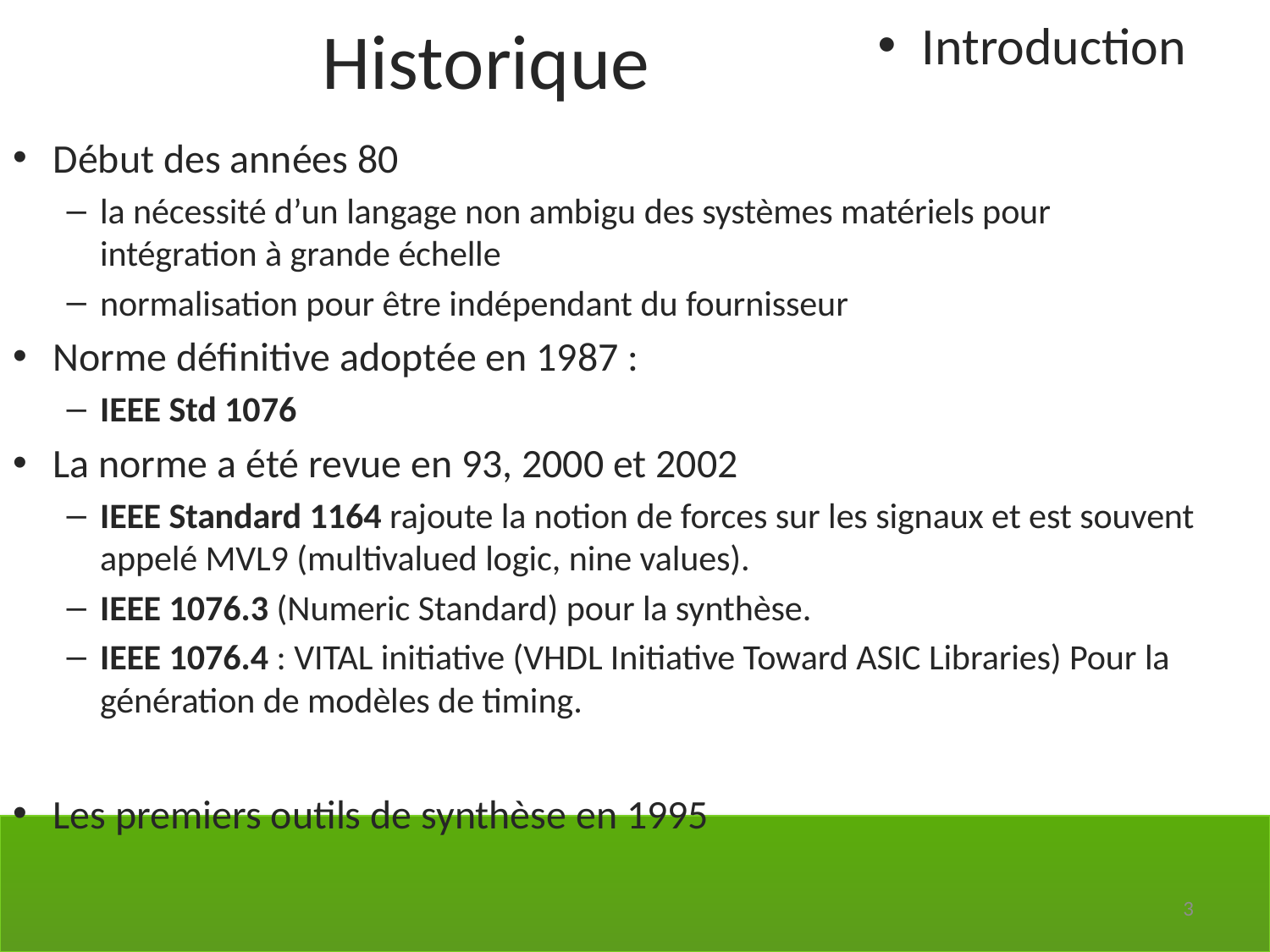

Historique
Introduction
Début des années 80
la nécessité d’un langage non ambigu des systèmes matériels pour intégration à grande échelle
normalisation pour être indépendant du fournisseur
Norme définitive adoptée en 1987 :
IEEE Std 1076
La norme a été revue en 93, 2000 et 2002
IEEE Standard 1164 rajoute la notion de forces sur les signaux et est souvent appelé MVL9 (multivalued logic, nine values).
IEEE 1076.3 (Numeric Standard) pour la synthèse.
IEEE 1076.4 : VITAL initiative (VHDL Initiative Toward ASIC Libraries) Pour la génération de modèles de timing.

Les premiers outils de synthèse en 1995

3